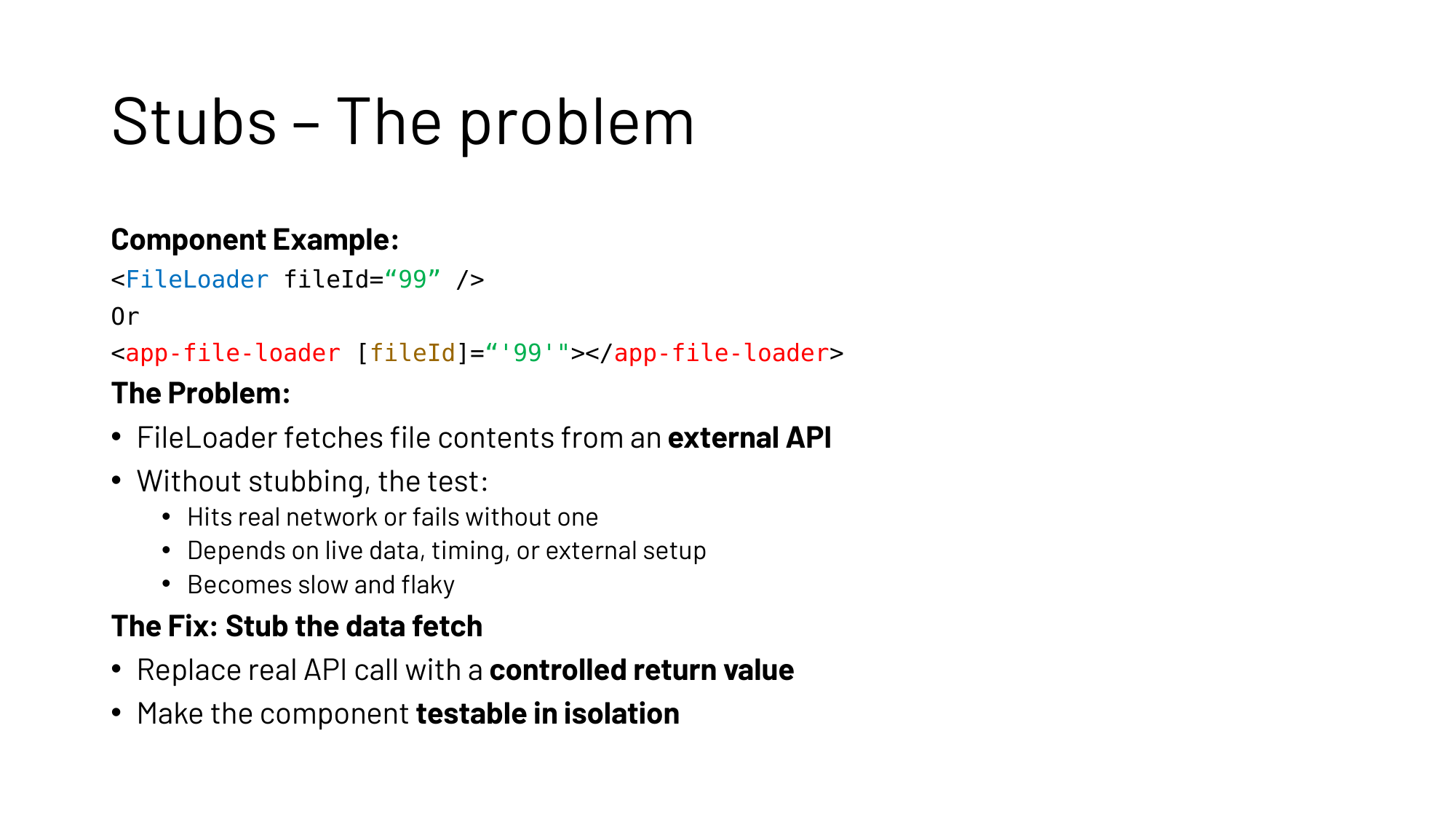

# Stubs – The problem
Component Example:
<FileLoader fileId=“99” />
Or
<app-file-loader [fileId]=“'99'"></app-file-loader>
The Problem:
FileLoader fetches file contents from an external API
Without stubbing, the test:
Hits real network or fails without one
Depends on live data, timing, or external setup
Becomes slow and flaky
The Fix: Stub the data fetch
Replace real API call with a controlled return value
Make the component testable in isolation